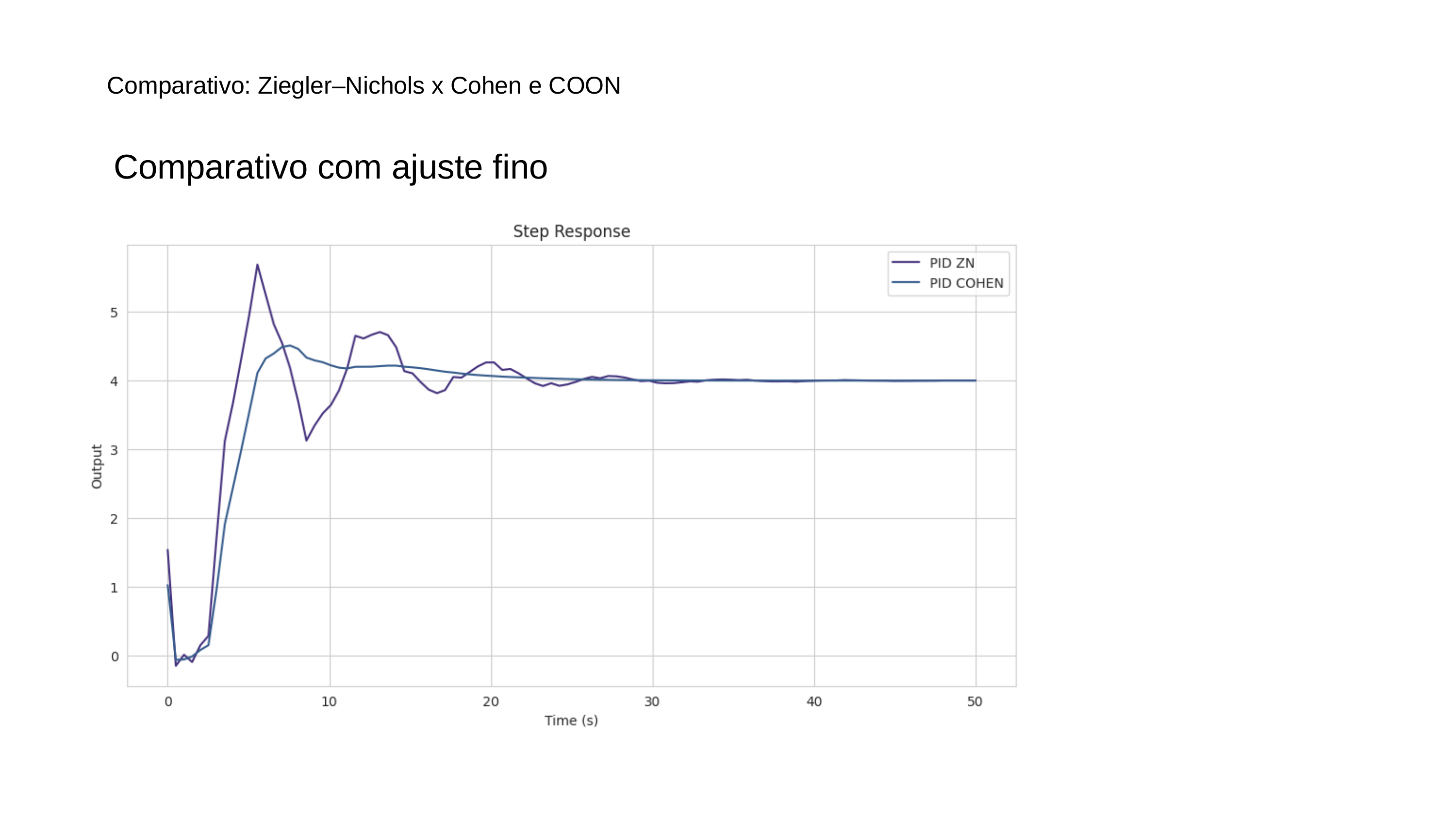

Comparativo: Ziegler–Nichols x Cohen e COON
Comparativo com ajuste fino